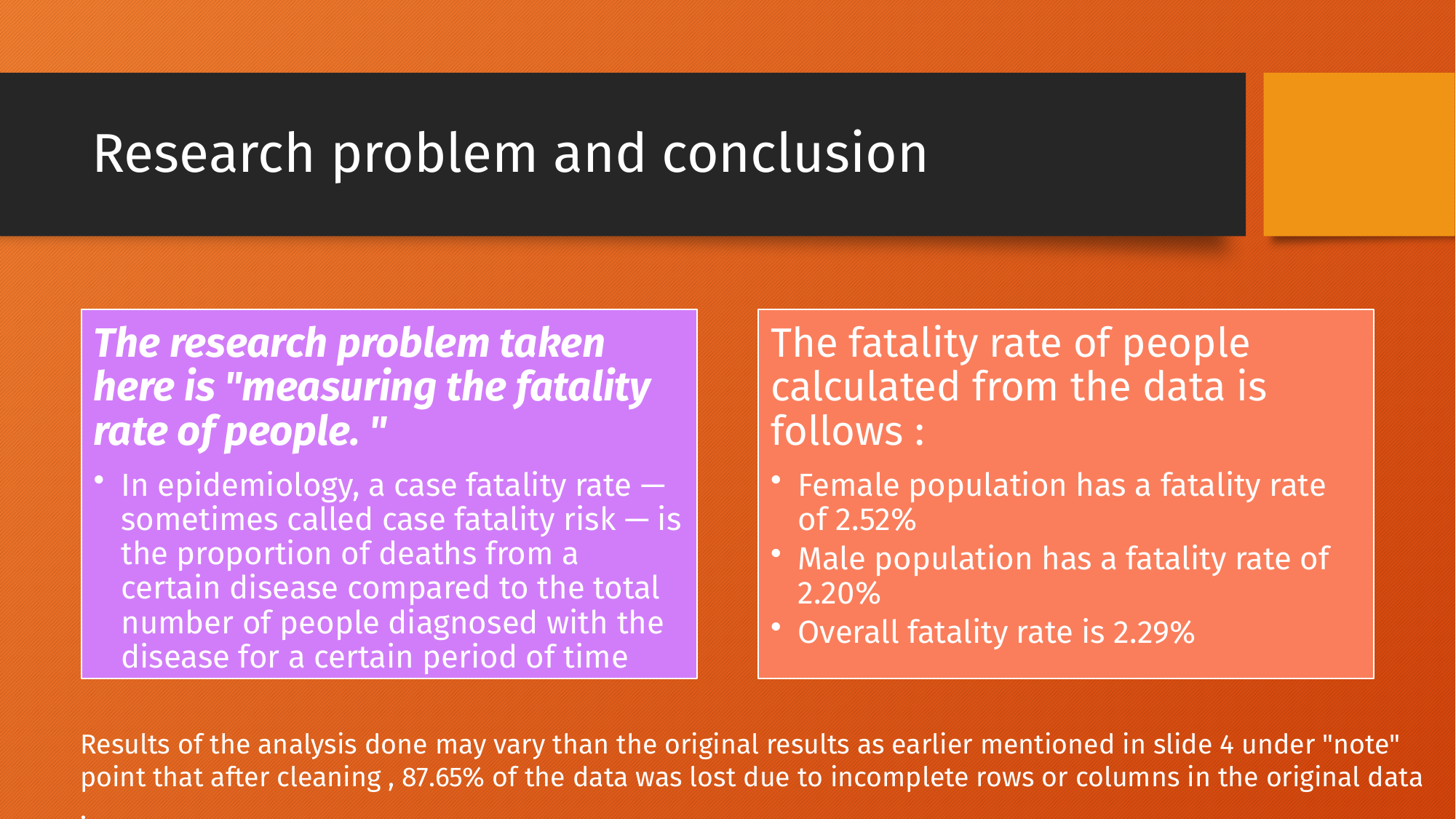

# Research problem and conclusion
The research problem taken here is "measuring the fatality rate of people. "
In epidemiology, a case fatality rate — sometimes called case fatality risk — is the proportion of deaths from a certain disease compared to the total number of people diagnosed with the disease for a certain period of time
The fatality rate of people calculated from the data is follows :
Female population has a fatality rate of 2.52%
Male population has a fatality rate of 2.20%
Overall fatality rate is 2.29%
Results of the analysis done may vary than the original results as earlier mentioned in slide 4 under "note" point that after cleaning , 87.65% of the data was lost due to incomplete rows or columns in the original data .